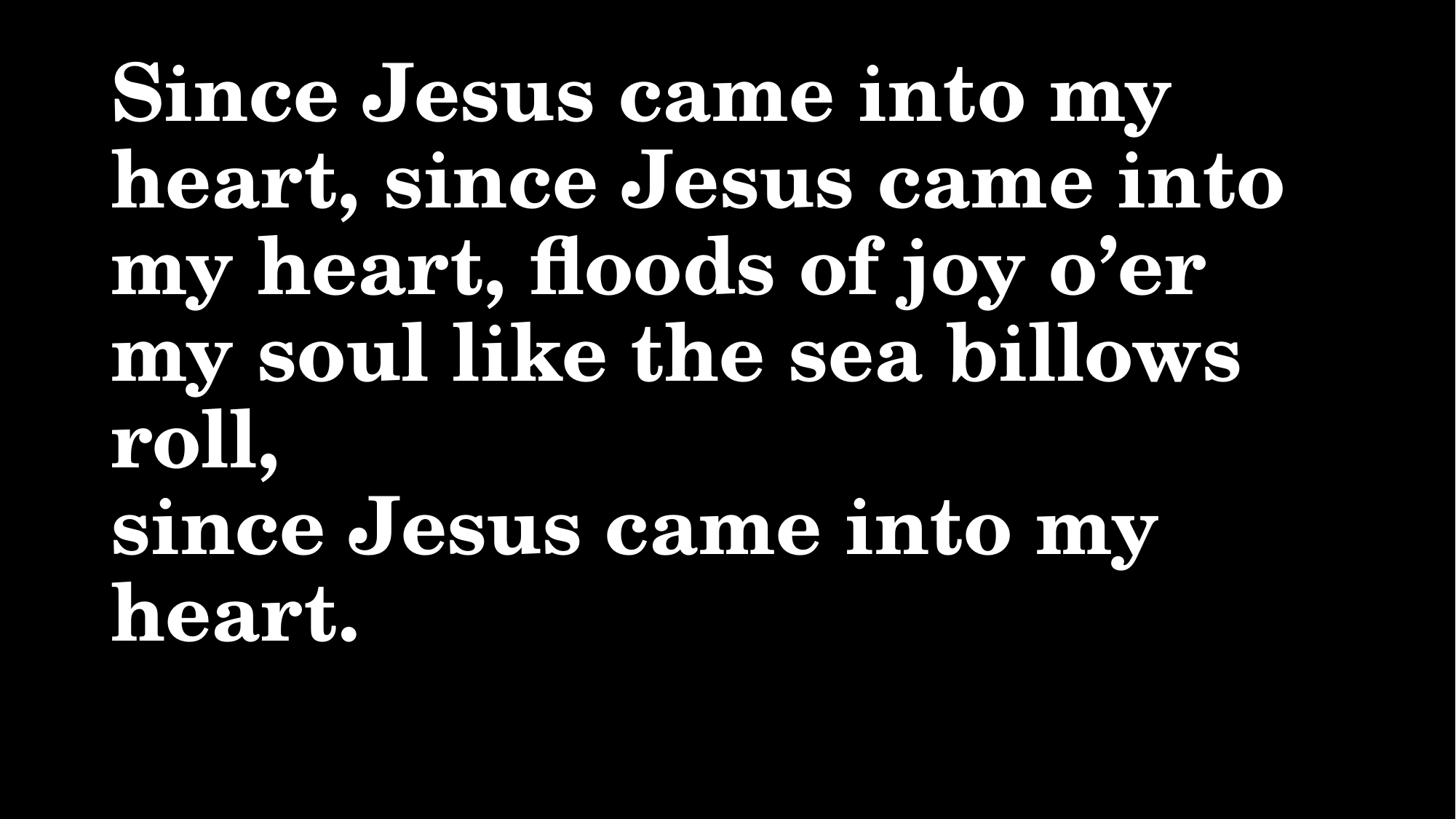

# Since Jesus came into my heart, since Jesus came into my heart, floods of joy o’er my soul like the sea billows roll, since Jesus came into my heart.